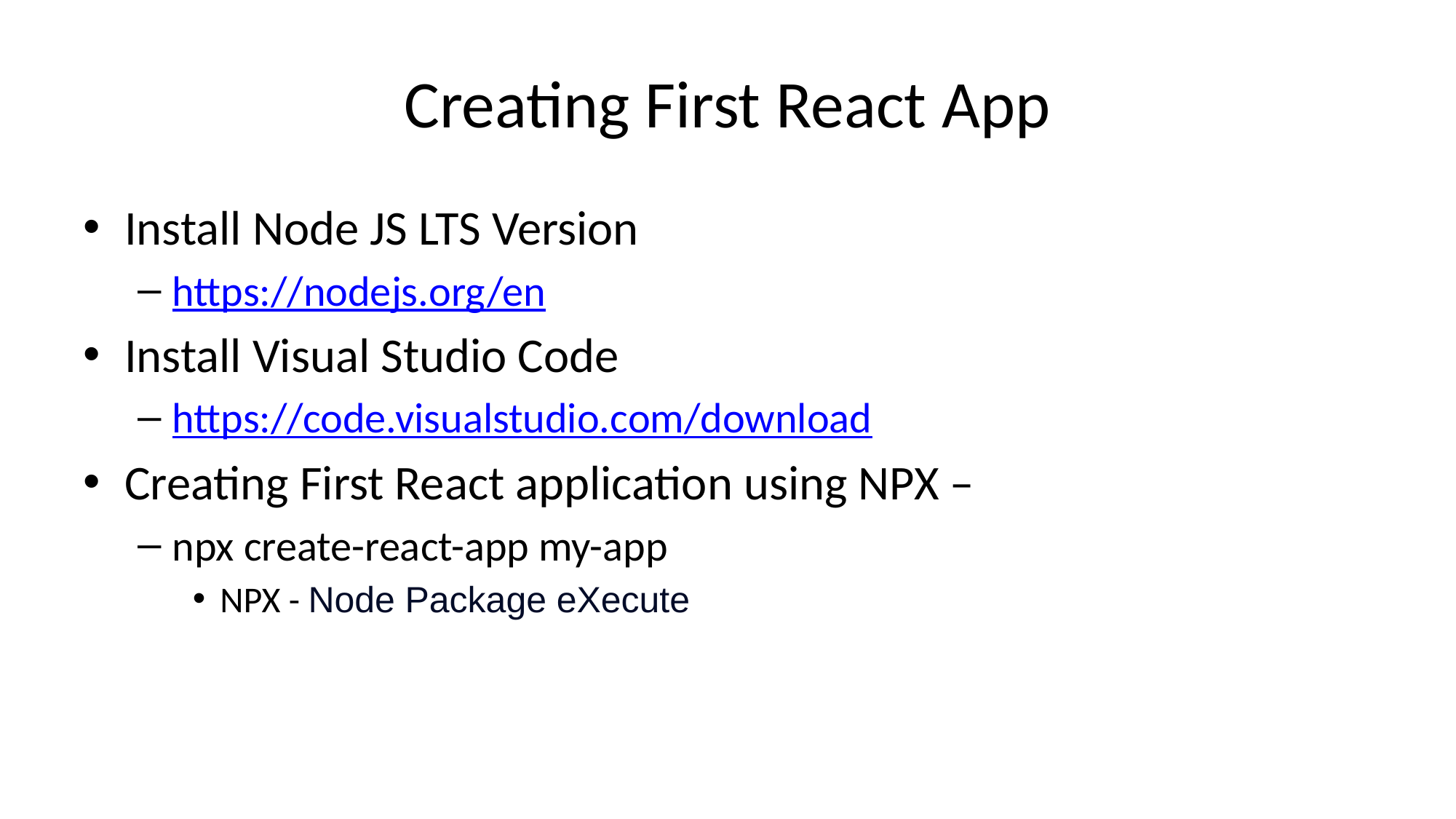

# Creating First React App
Install Node JS LTS Version
https://nodejs.org/en
Install Visual Studio Code
https://code.visualstudio.com/download
Creating First React application using NPX –
npx create-react-app my-app
NPX - Node Package eXecute